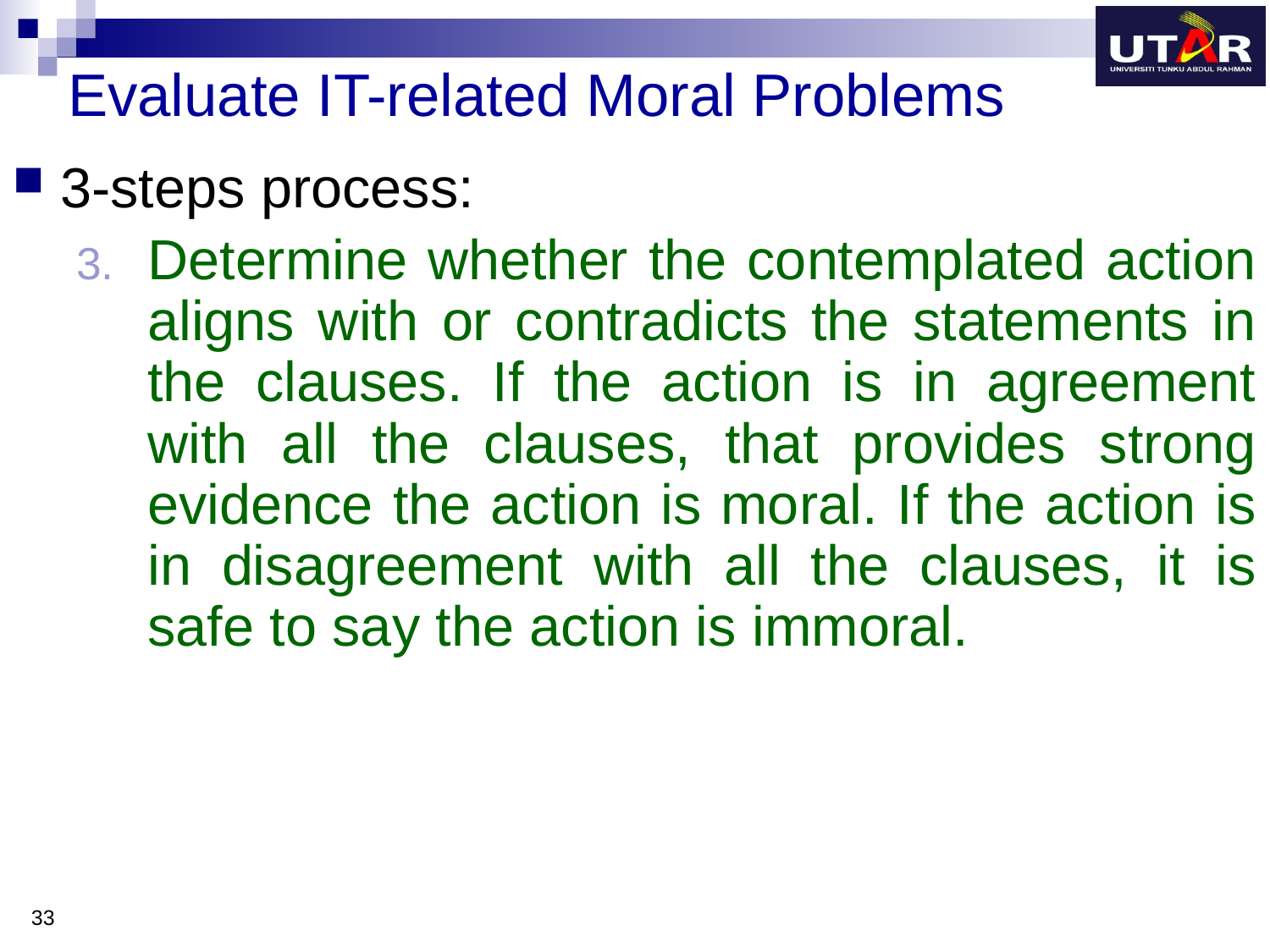

# Evaluate IT-related Moral Problems
3-steps process:
Determine whether the contemplated action aligns with or contradicts the statements in the clauses. If the action is in agreement with all the clauses, that provides strong evidence the action is moral. If the action is in disagreement with all the clauses, it is safe to say the action is immoral.
33